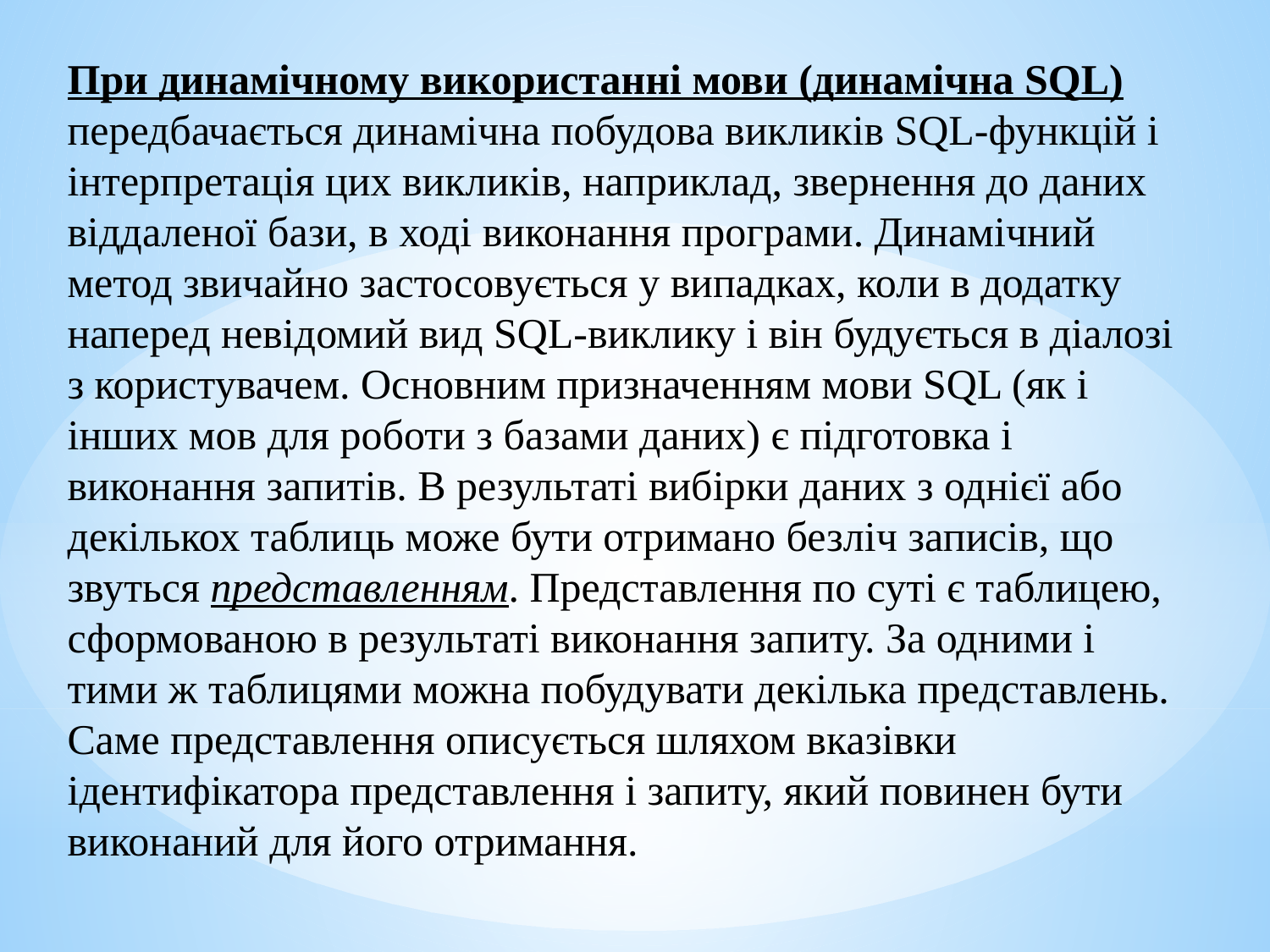

При динамічному використанні мови (динамічна SQL) передбачається динамічна побудова викликів SQL-функцій і інтерпретація цих викликів, наприклад, звернення до даних віддаленої бази, в ході виконання програми. Динамічний метод звичайно застосовується у випадках, коли в додатку наперед невідомий вид SQL-виклику і він будується в діалозі з користувачем. Основним призначенням мови SQL (як і інших мов для роботи з базами даних) є підготовка і виконання запитів. В результаті вибірки даних з однієї або декількох таблиць може бути отримано безліч записів, що звуться представленням. Представлення по суті є таблицею, сформованою в результаті виконання запиту. За одними і тими ж таблицями можна побудувати декілька представлень. Саме представлення описується шляхом вказівки ідентифікатора представлення і запиту, який повинен бути виконаний для його отримання.